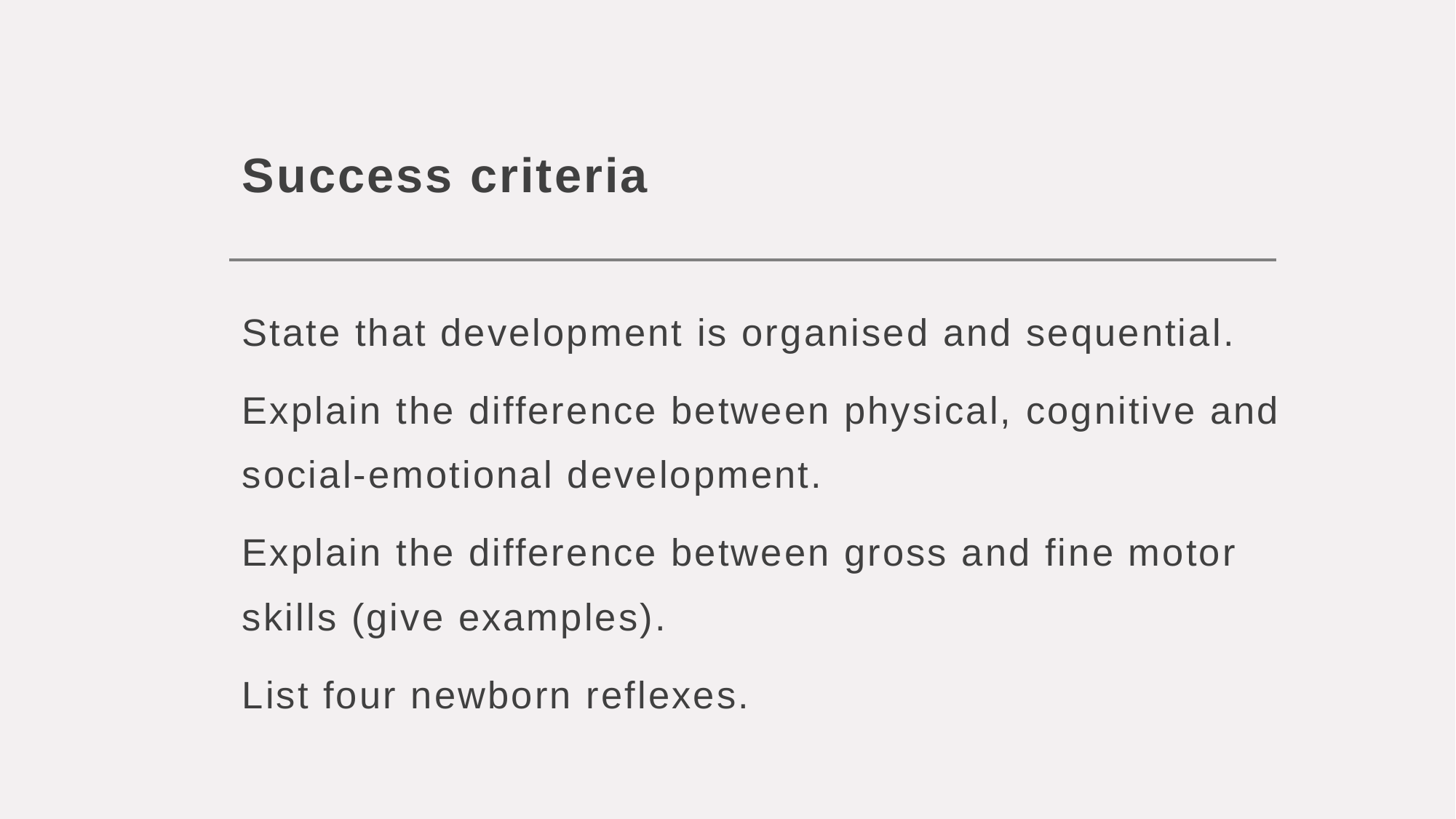

# Success criteria
State that development is organised and sequential.
Explain the difference between physical, cognitive and social-emotional development.
Explain the difference between gross and fine motor skills (give examples).
List four newborn reflexes.